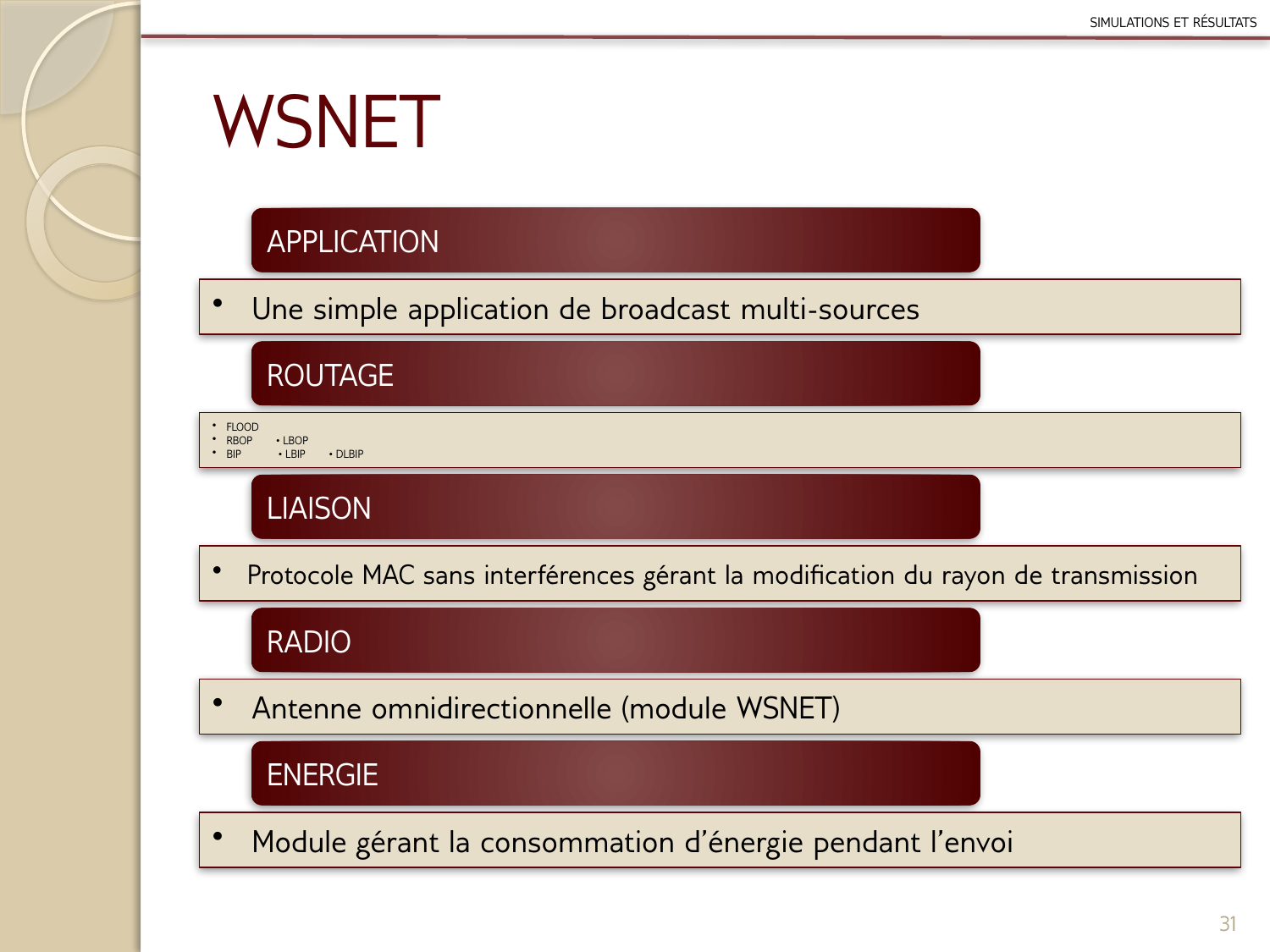

Simulations et résultats
# WSNET
APPLICATION
ROUTAGE
LIAISON
RADIO
ENERGIE
Une simple application de broadcast multi-sources
FLOOD
Protocole MAC sans interférences gérant la modification du rayon de transmission
Antenne omnidirectionnelle (module WSNET)
Module gérant la consommation d’énergie pendant l’envoi
31